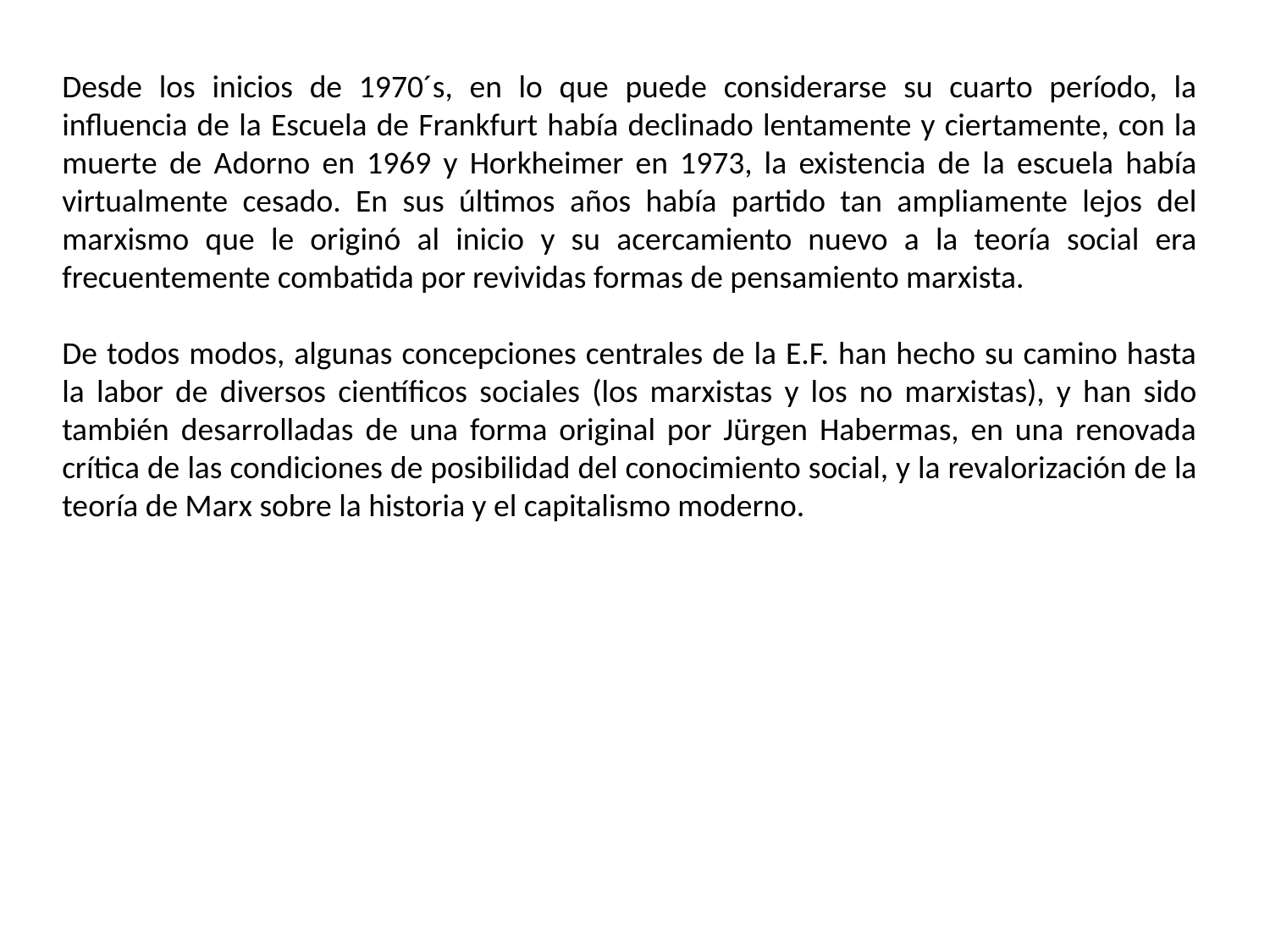

Desde los inicios de 1970´s, en lo que puede considerarse su cuarto período, la influencia de la Escuela de Frankfurt había declinado lentamente y ciertamente, con la muerte de Adorno en 1969 y Horkheimer en 1973, la existencia de la escuela había virtualmente cesado. En sus últimos años había partido tan ampliamente lejos del marxismo que le originó al inicio y su acercamiento nuevo a la teoría social era frecuentemente combatida por revividas formas de pensamiento marxista.

De todos modos, algunas concepciones centrales de la E.F. han hecho su camino hasta la labor de diversos científicos sociales (los marxistas y los no marxistas), y han sido también desarrolladas de una forma original por Jürgen Habermas, en una renovada crítica de las condiciones de posibilidad del conocimiento social, y la revalorización de la teoría de Marx sobre la historia y el capitalismo moderno.